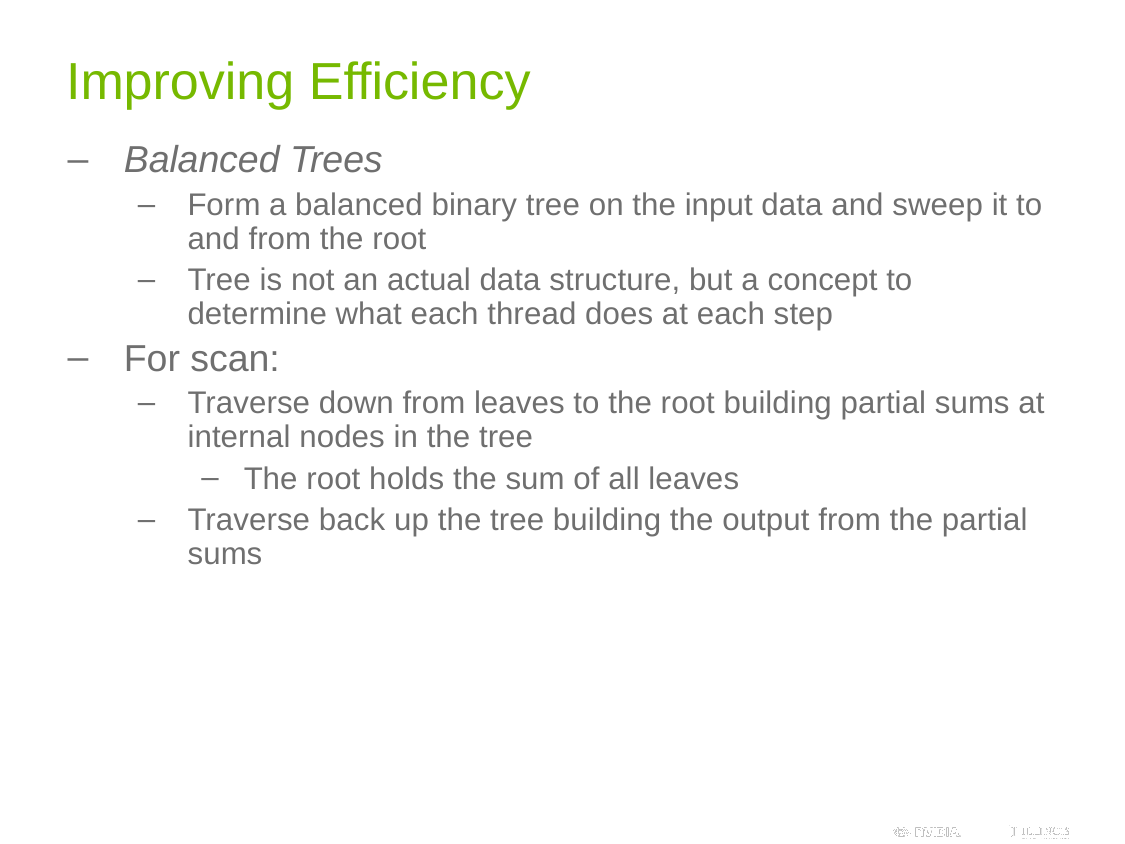

# Improving Efficiency
Balanced Trees
Form a balanced binary tree on the input data and sweep it to and from the root
Tree is not an actual data structure, but a concept to determine what each thread does at each step
For scan:
Traverse down from leaves to the root building partial sums at internal nodes in the tree
The root holds the sum of all leaves
Traverse back up the tree building the output from the partial sums
104